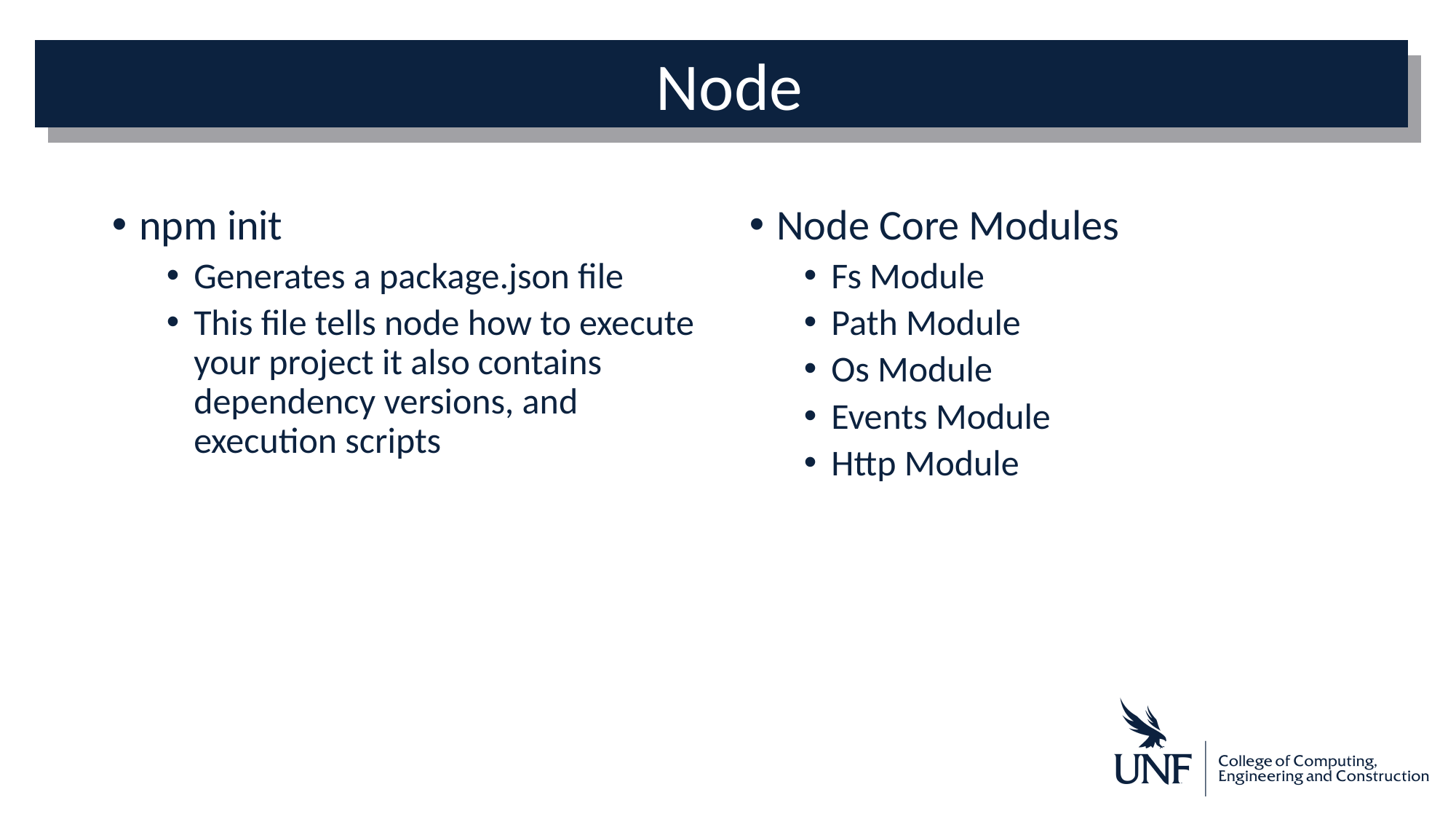

# Node
npm init
Generates a package.json file
This file tells node how to execute your project it also contains dependency versions, and execution scripts

Node Core Modules
Fs Module
Path Module
Os Module
Events Module
Http Module